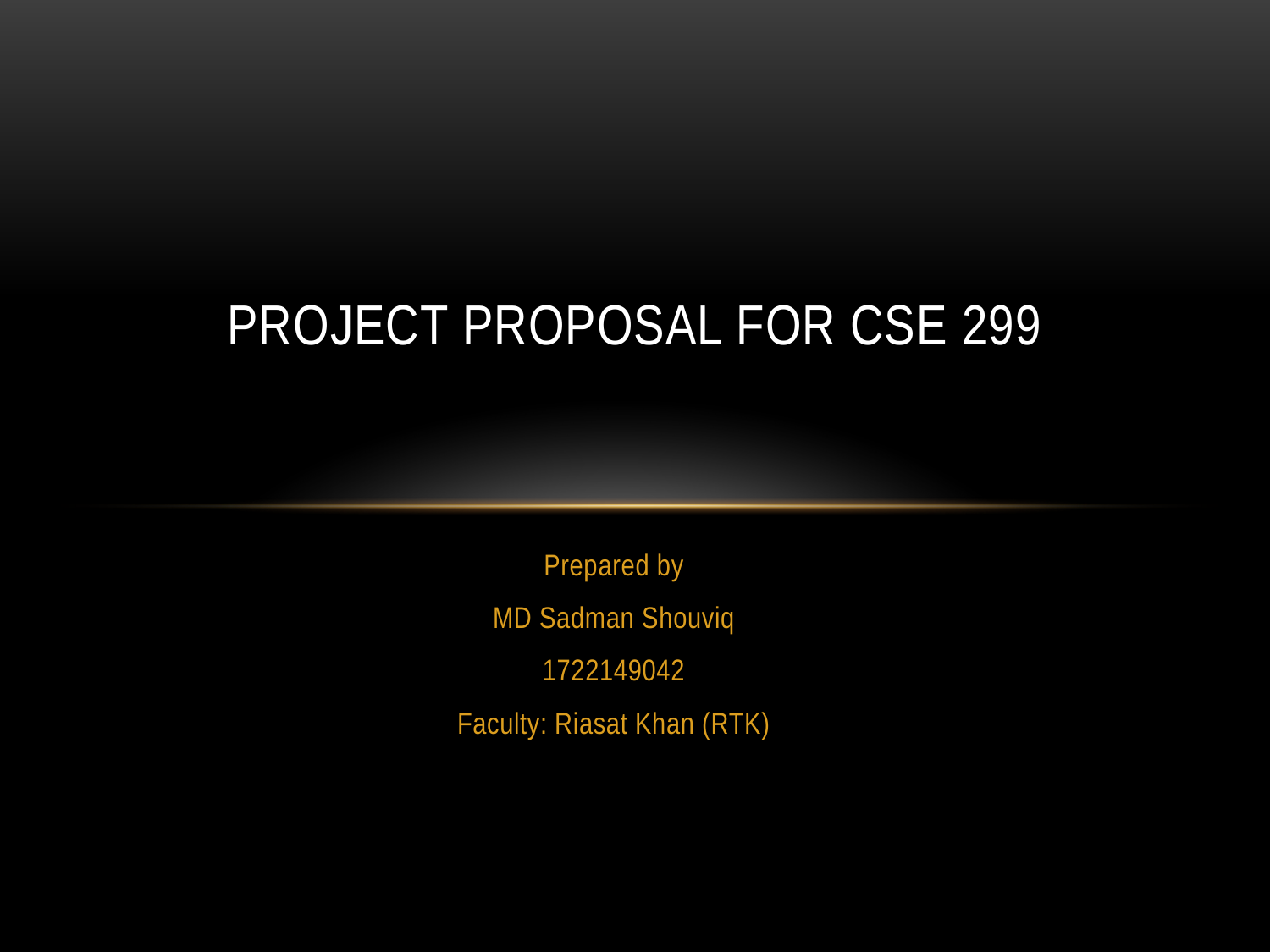

# Project Proposal for Cse 299
Prepared by
MD Sadman Shouviq
1722149042
Faculty: Riasat Khan (RTK)